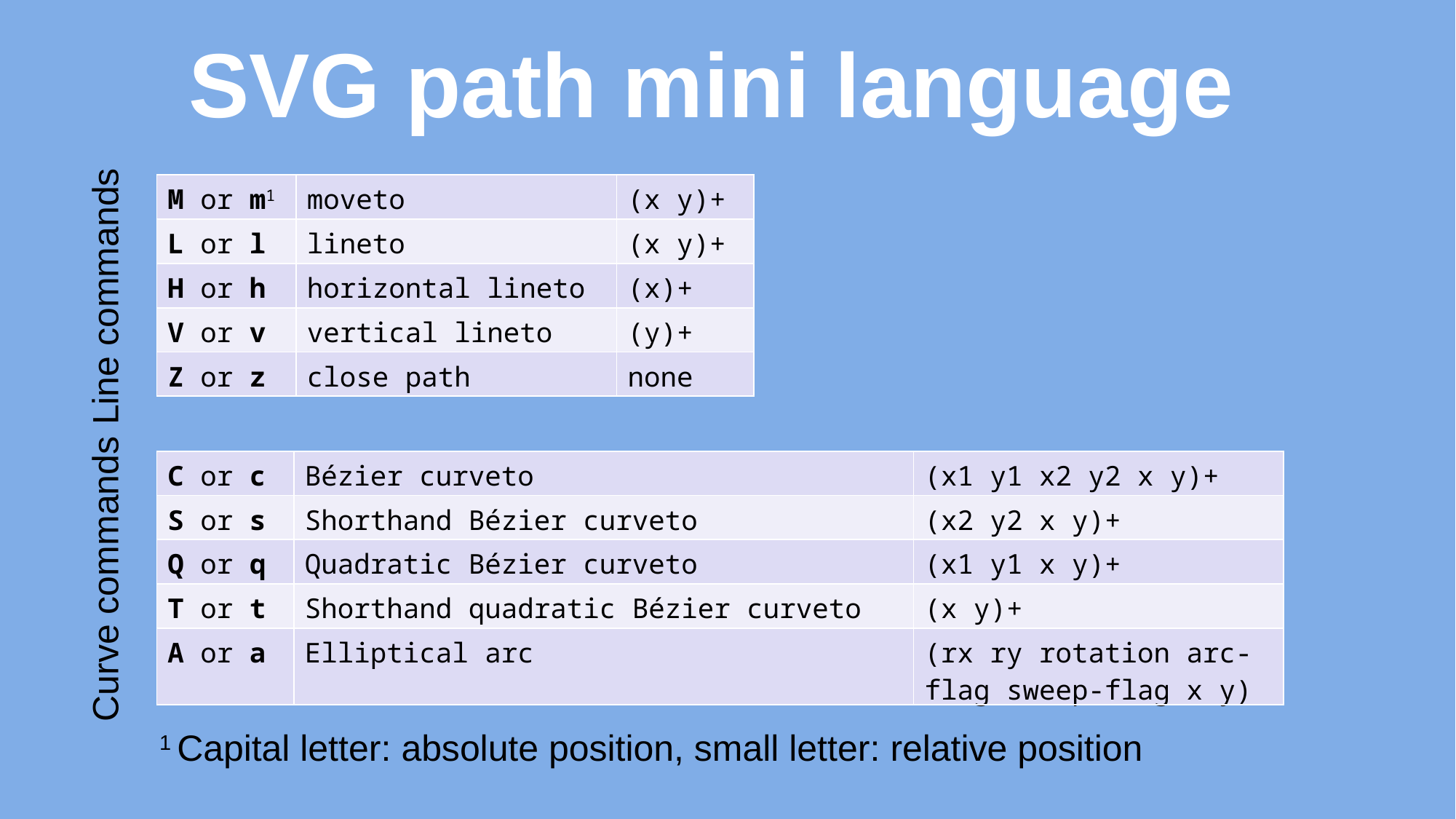

SVG path mini language
| M or m1 | moveto | (x y)+ |
| --- | --- | --- |
| L or l | lineto | (x y)+ |
| H or h | horizontal lineto | (x)+ |
| V or v | vertical lineto | (y)+ |
| Z or z | close path | none |
Line commands
| C or c | Bézier curveto | (x1 y1 x2 y2 x y)+ |
| --- | --- | --- |
| S or s | Shorthand Bézier curveto | (x2 y2 x y)+ |
| Q or q | Quadratic Bézier curveto | (x1 y1 x y)+ |
| T or t | Shorthand quadratic Bézier curveto | (x y)+ |
| A or a | Elliptical arc | (rx ry rotation arc-flag sweep-flag x y) |
Curve commands
1 Capital letter: absolute position, small letter: relative position